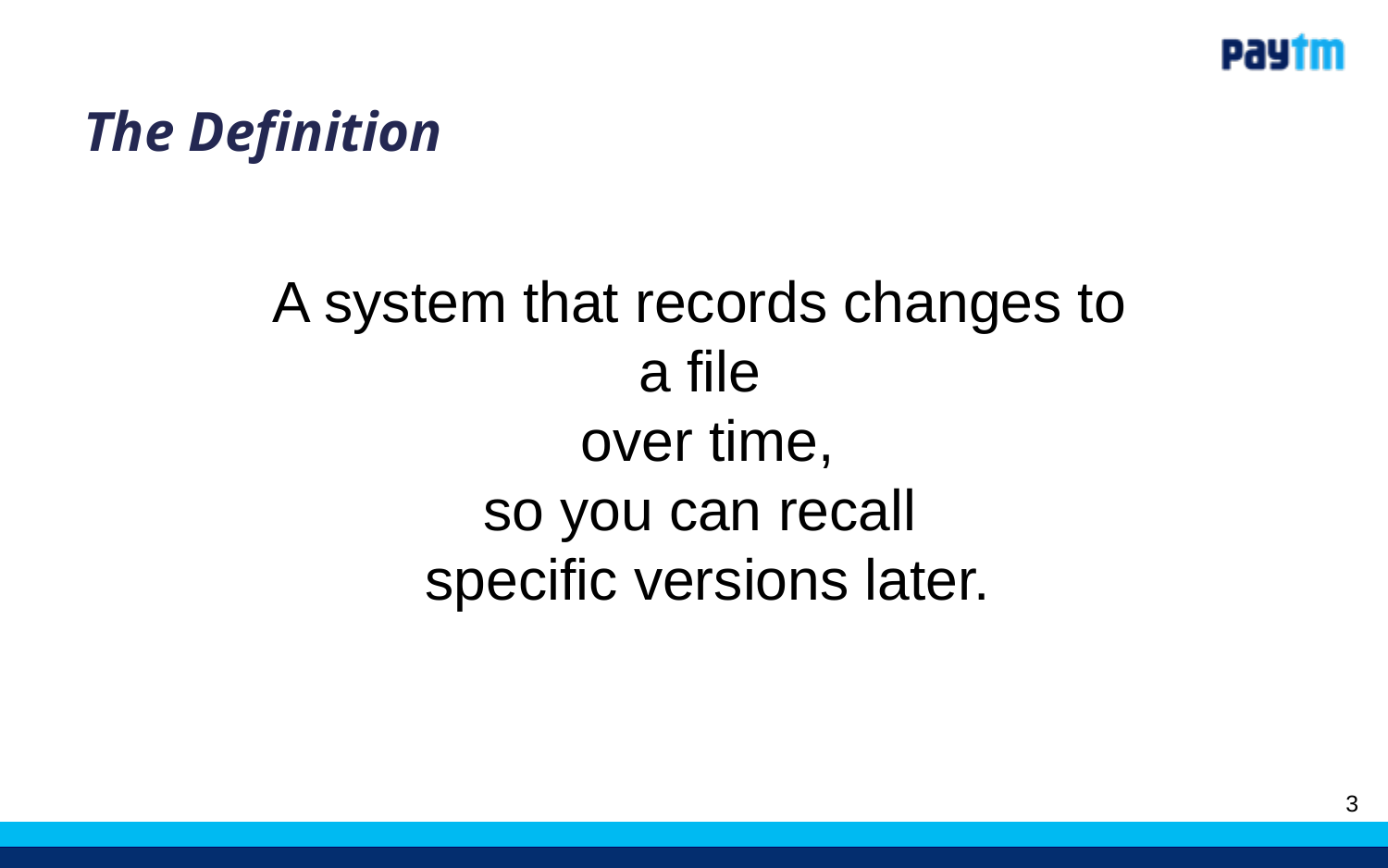

# The Definition
A system that records changes to
a file
over time,
so you can recall
specific versions later.
3